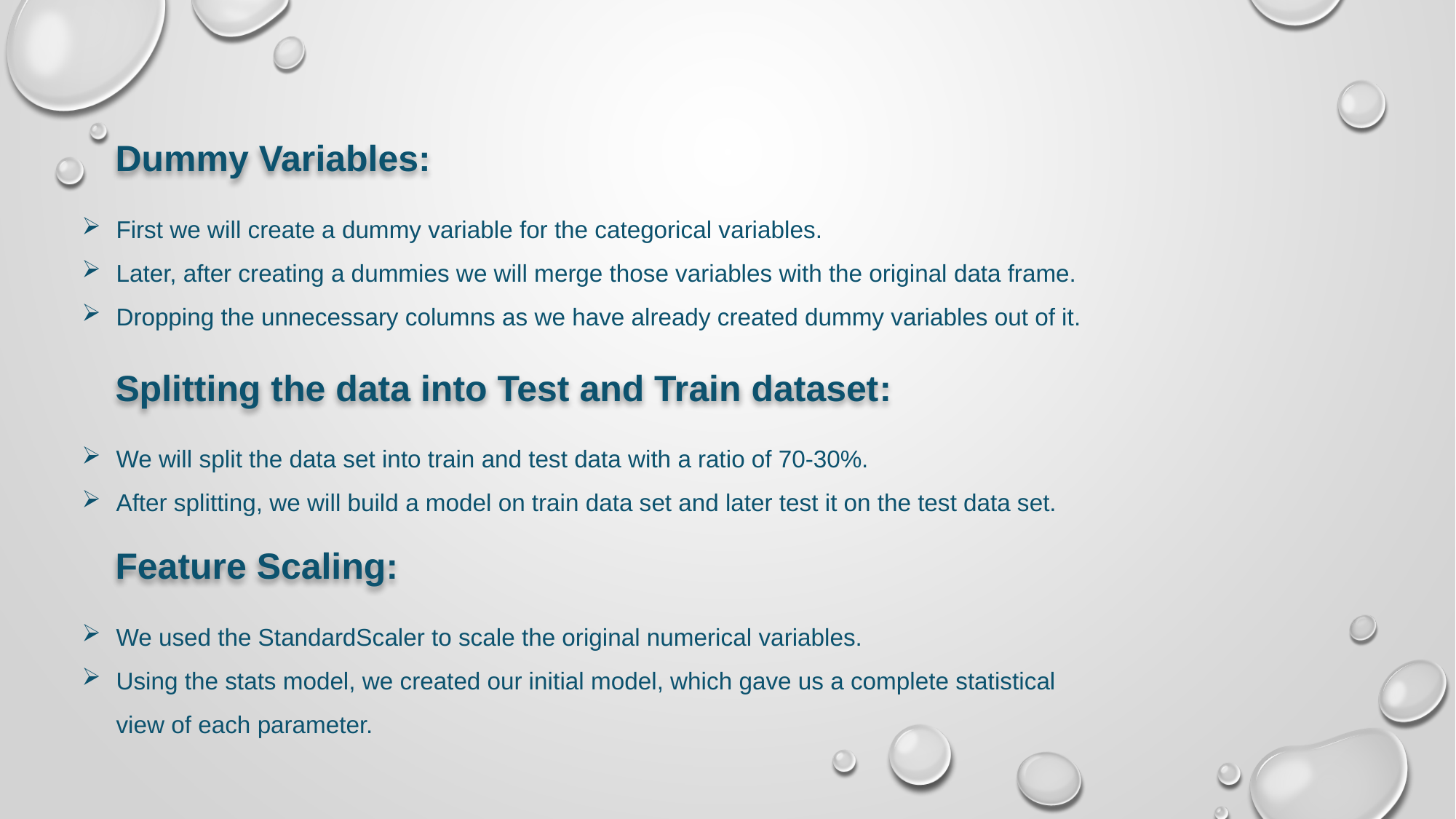

Dummy Variables:
First we will create a dummy variable for the categorical variables.
Later, after creating a dummies we will merge those variables with the original data frame.
Dropping the unnecessary columns as we have already created dummy variables out of it.

Splitting the data into Test and Train dataset:
We will split the data set into train and test data with a ratio of 70-30%.
After splitting, we will build a model on train data set and later test it on the test data set.
Feature Scaling:
We used the StandardScaler to scale the original numerical variables.
Using the stats model, we created our initial model, which gave us a complete statistical view of each parameter.